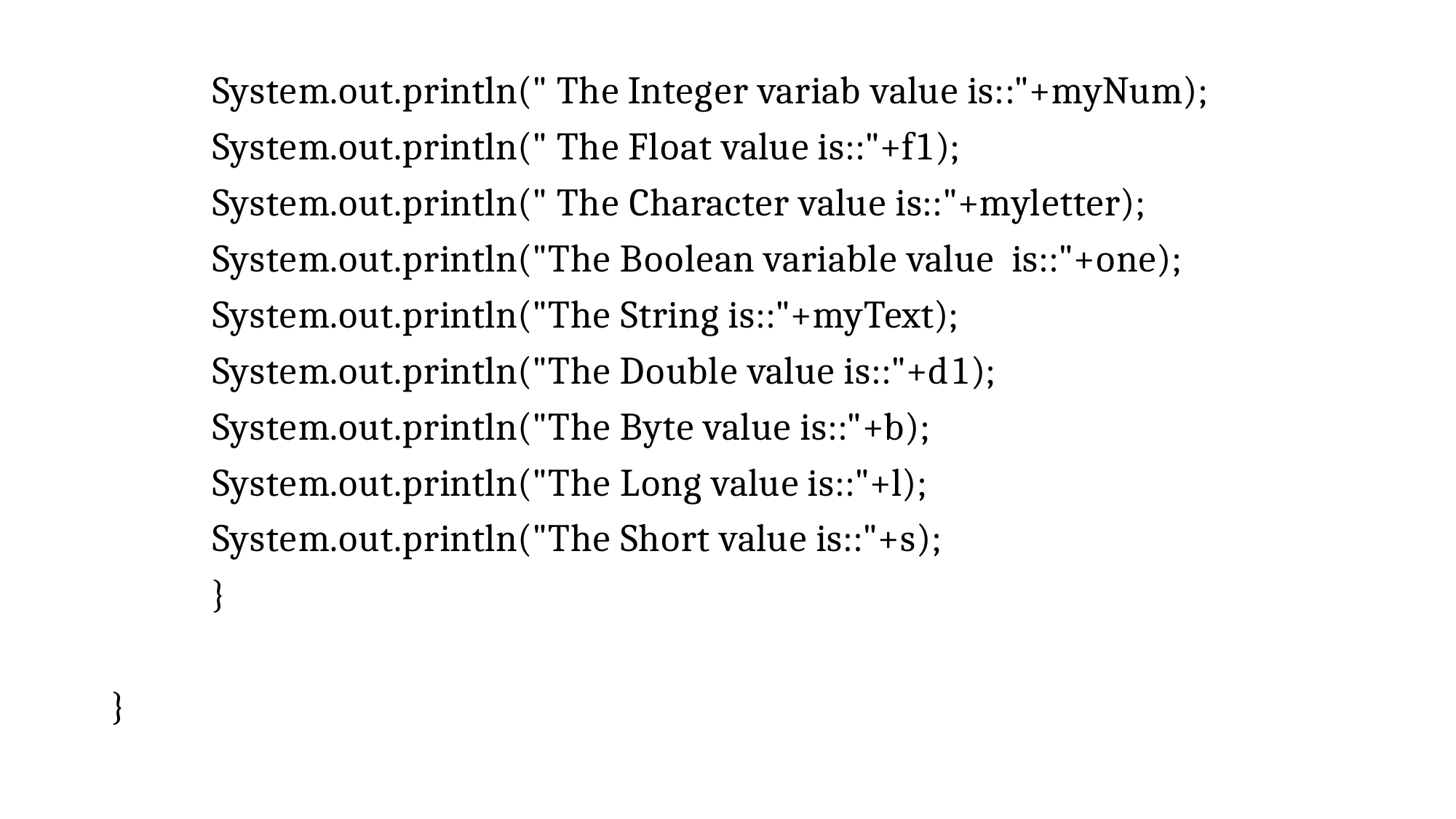

System.out.println(" The Integer variab value is::"+myNum);
	System.out.println(" The Float value is::"+f1);
	System.out.println(" The Character value is::"+myletter);
	System.out.println("The Boolean variable value  is::"+one);
	System.out.println("The String is::"+myText);
	System.out.println("The Double value is::"+d1);
	System.out.println("The Byte value is::"+b);
	System.out.println("The Long value is::"+l);
	System.out.println("The Short value is::"+s);
	}

}